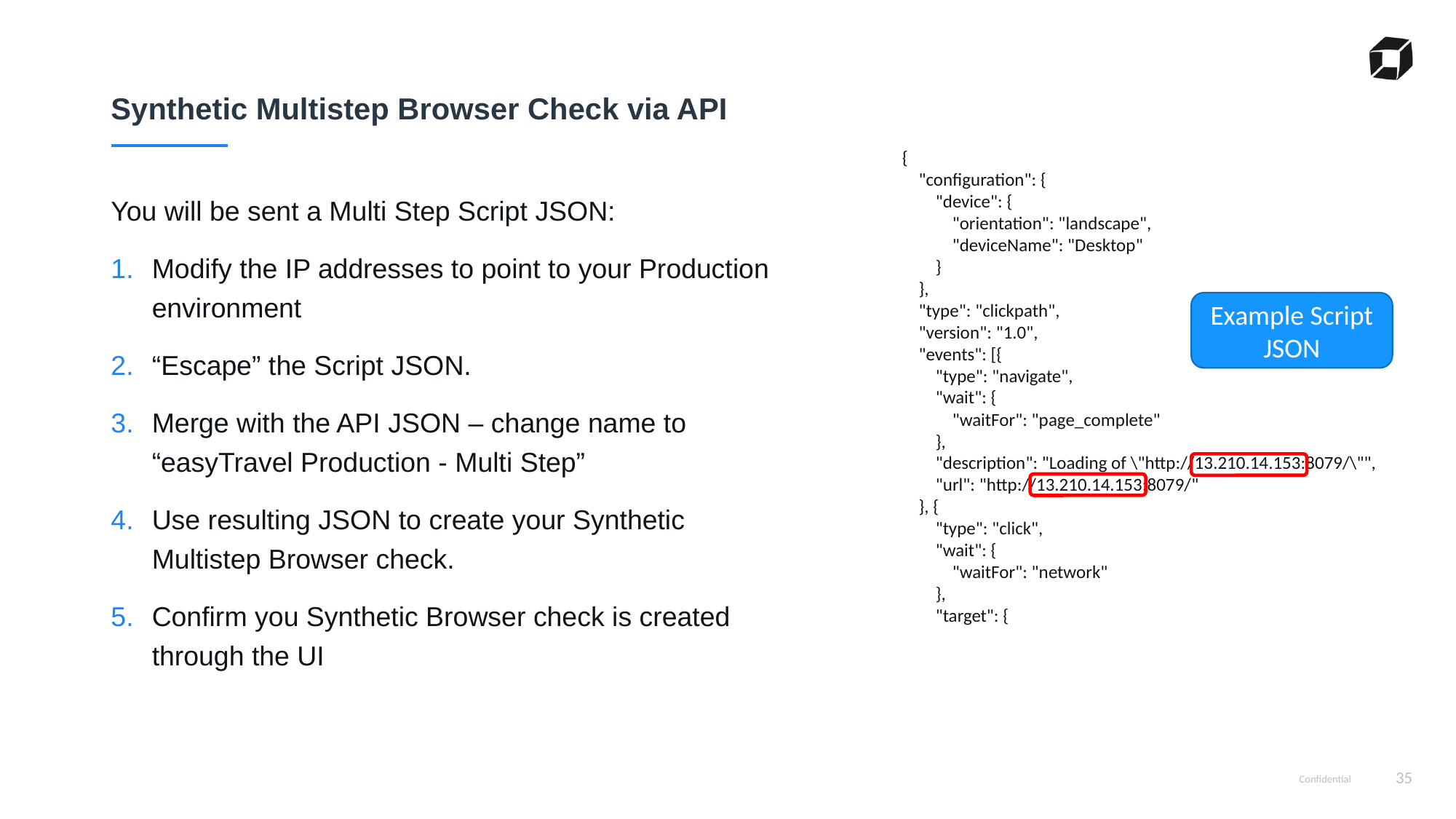

# Synthetic Multistep Browser Check via API
{
    "configuration": {
        "device": {
            "orientation": "landscape",
            "deviceName": "Desktop"
        }
    },
    "type": "clickpath",
    "version": "1.0",
    "events": [{
        "type": "navigate",
        "wait": {
            "waitFor": "page_complete"
        },
        "description": "Loading of \"http://13.210.14.153:8079/\"",
        "url": "http://13.210.14.153:8079/"
    }, {
        "type": "click",
        "wait": {
            "waitFor": "network"
        },
        "target": {
You will be sent a Multi Step Script JSON:
Modify the IP addresses to point to your Production environment
“Escape” the Script JSON.
Merge with the API JSON – change name to “easyTravel Production - Multi Step”
Use resulting JSON to create your Synthetic Multistep Browser check.
Confirm you Synthetic Browser check is created through the UI
Example Script JSON